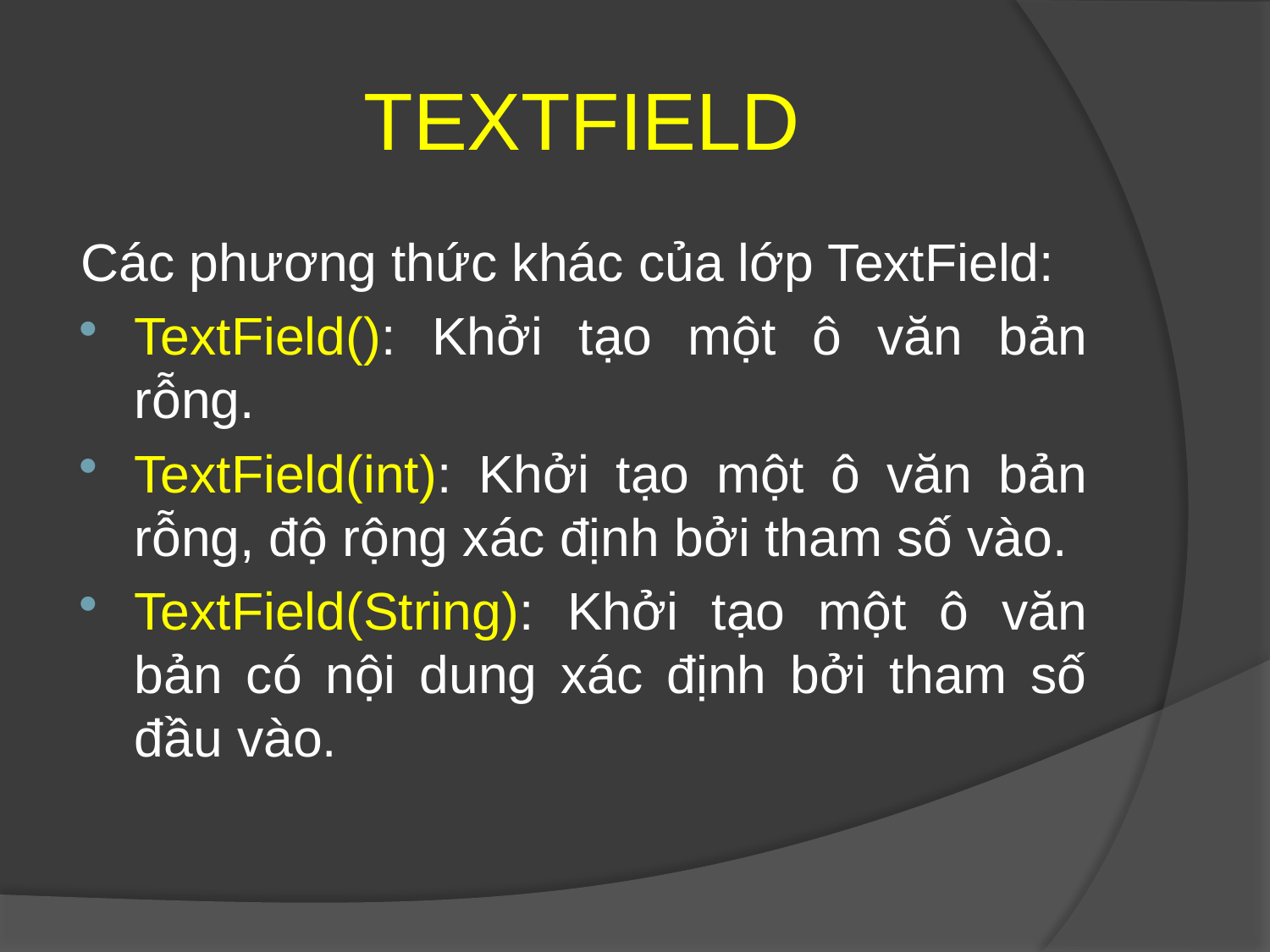

TEXTFIELD
Các phương thức khác của lớp TextField:
TextField(): Khởi tạo một ô văn bản rỗng.
TextField(int): Khởi tạo một ô văn bản rỗng, độ rộng xác định bởi tham số vào.
TextField(String): Khởi tạo một ô văn bản có nội dung xác định bởi tham số đầu vào.